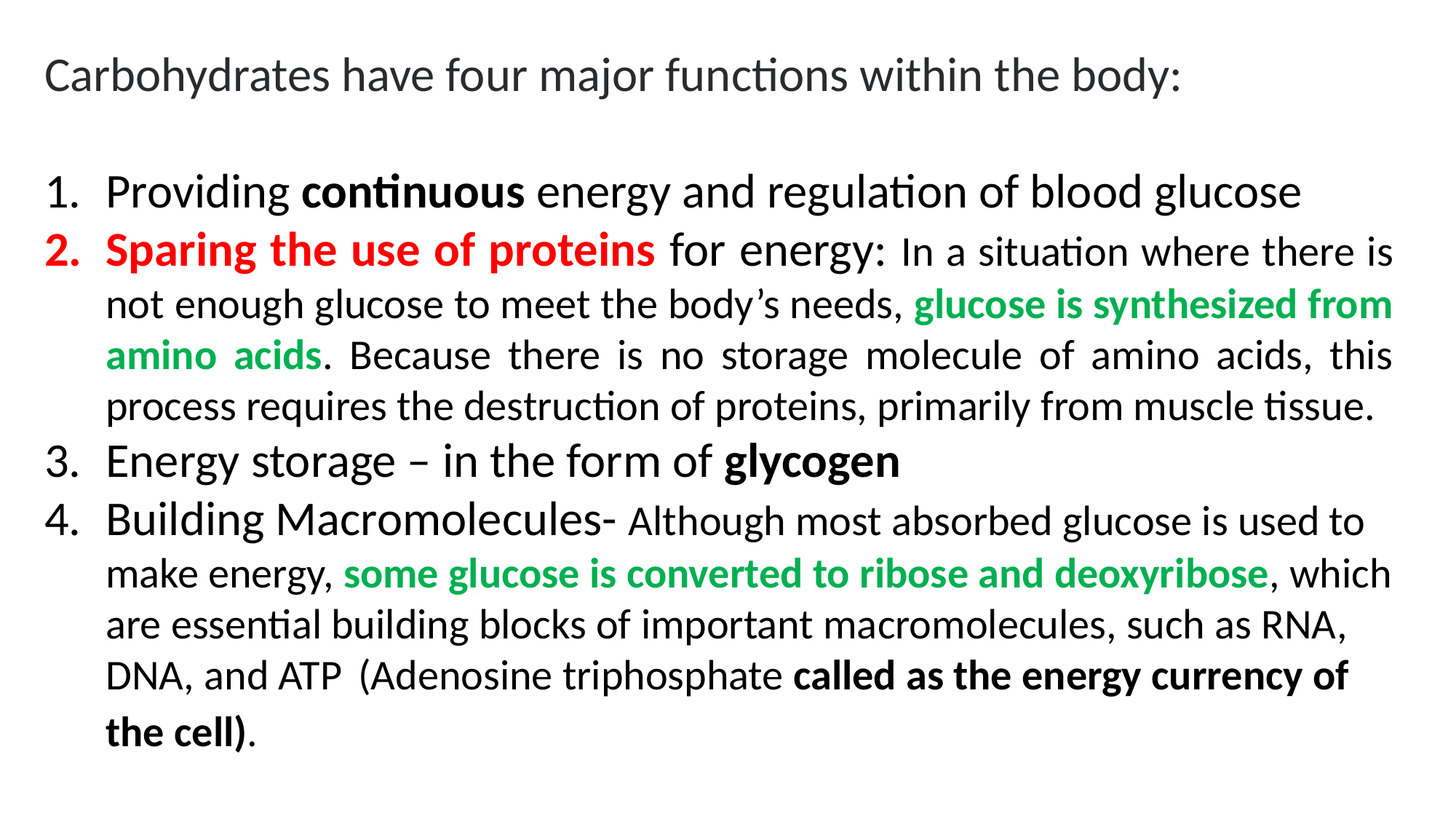

Carbohydrates have four major functions within the body:

Providing continuous energy and regulation of blood glucose
Sparing the use of proteins for energy: In a situation where there is not enough glucose to meet the body’s needs, glucose is synthesized from amino acids. Because there is no storage molecule of amino acids, this process requires the destruction of proteins, primarily from muscle tissue.
Energy storage – in the form of glycogen
Building Macromolecules- Although most absorbed glucose is used to make energy, some glucose is converted to ribose and deoxyribose, which are essential building blocks of important macromolecules, such as RNA, DNA, and ATP  (Adenosine triphosphate called as the energy currency of the cell).